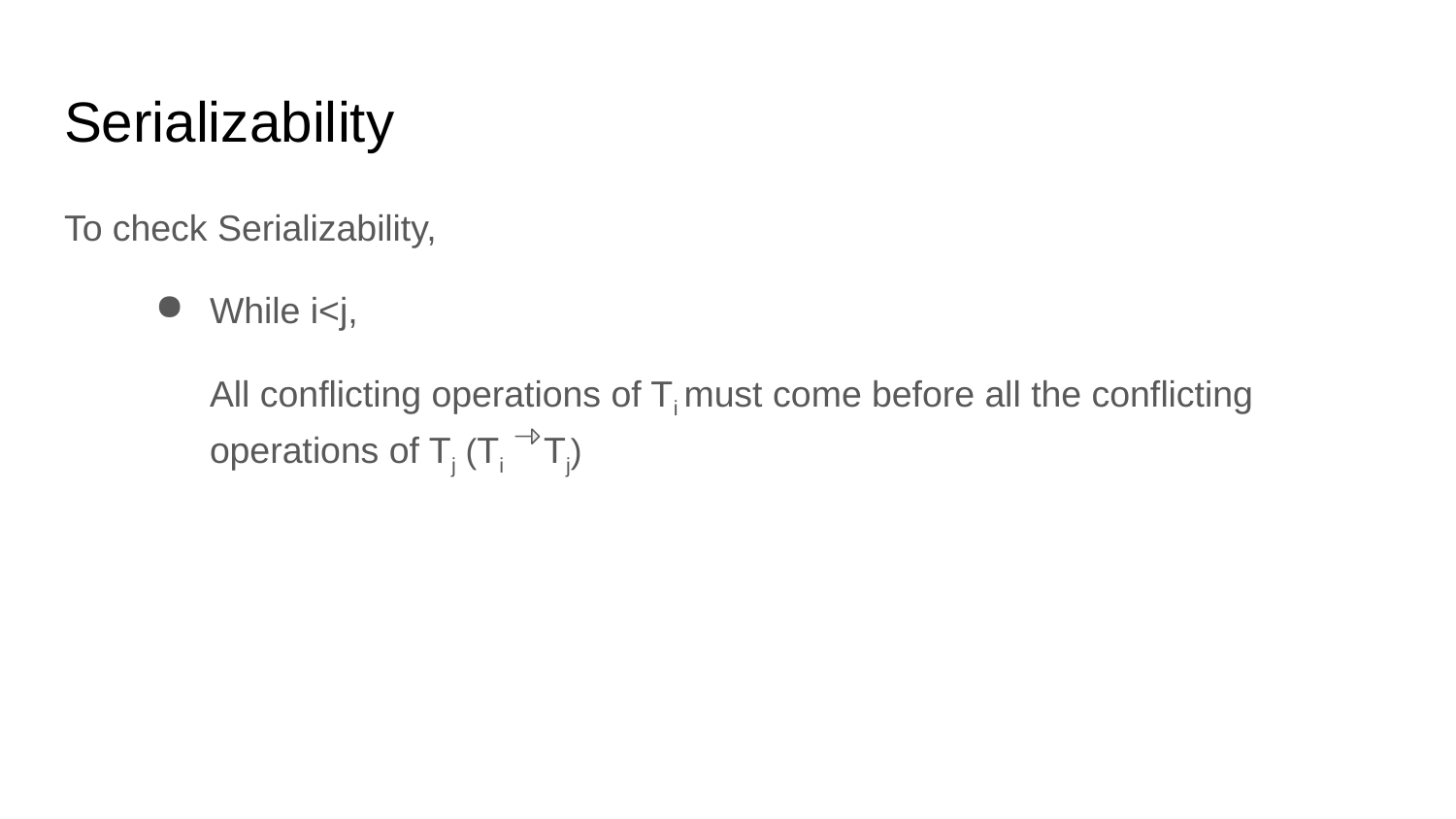

# Serializability
To check Serializability,
While i<j,
All conflicting operations of Ti must come before all the conflicting operations of Tj (Ti       Tj)